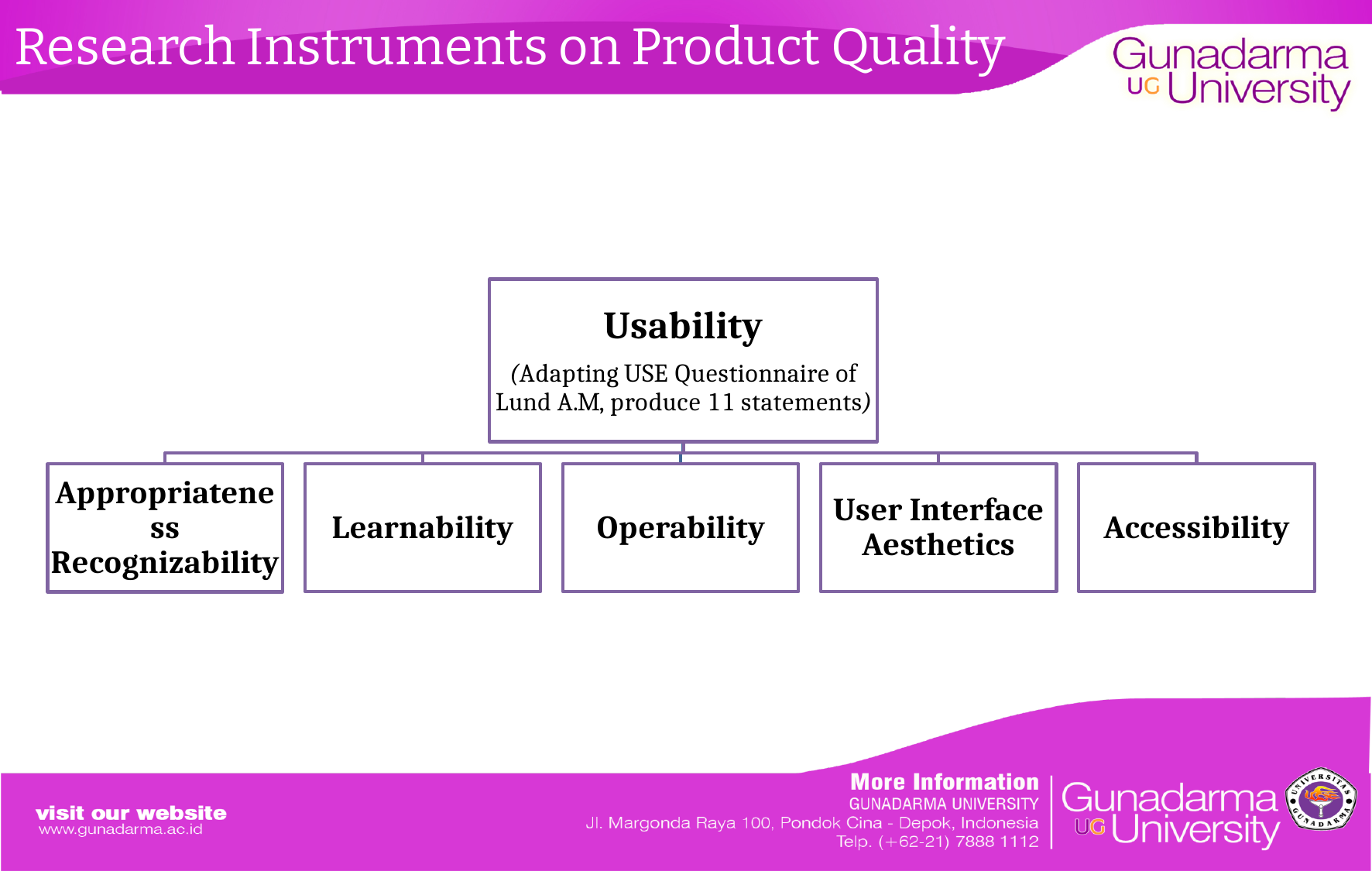

# Research Instruments on Product Quality
Usability
(Adapting USE Questionnaire of Lund A.M, produce 11 statements)
Appropriateness Recognizability
Learnability
Operability
User Interface Aesthetics
Accessibility